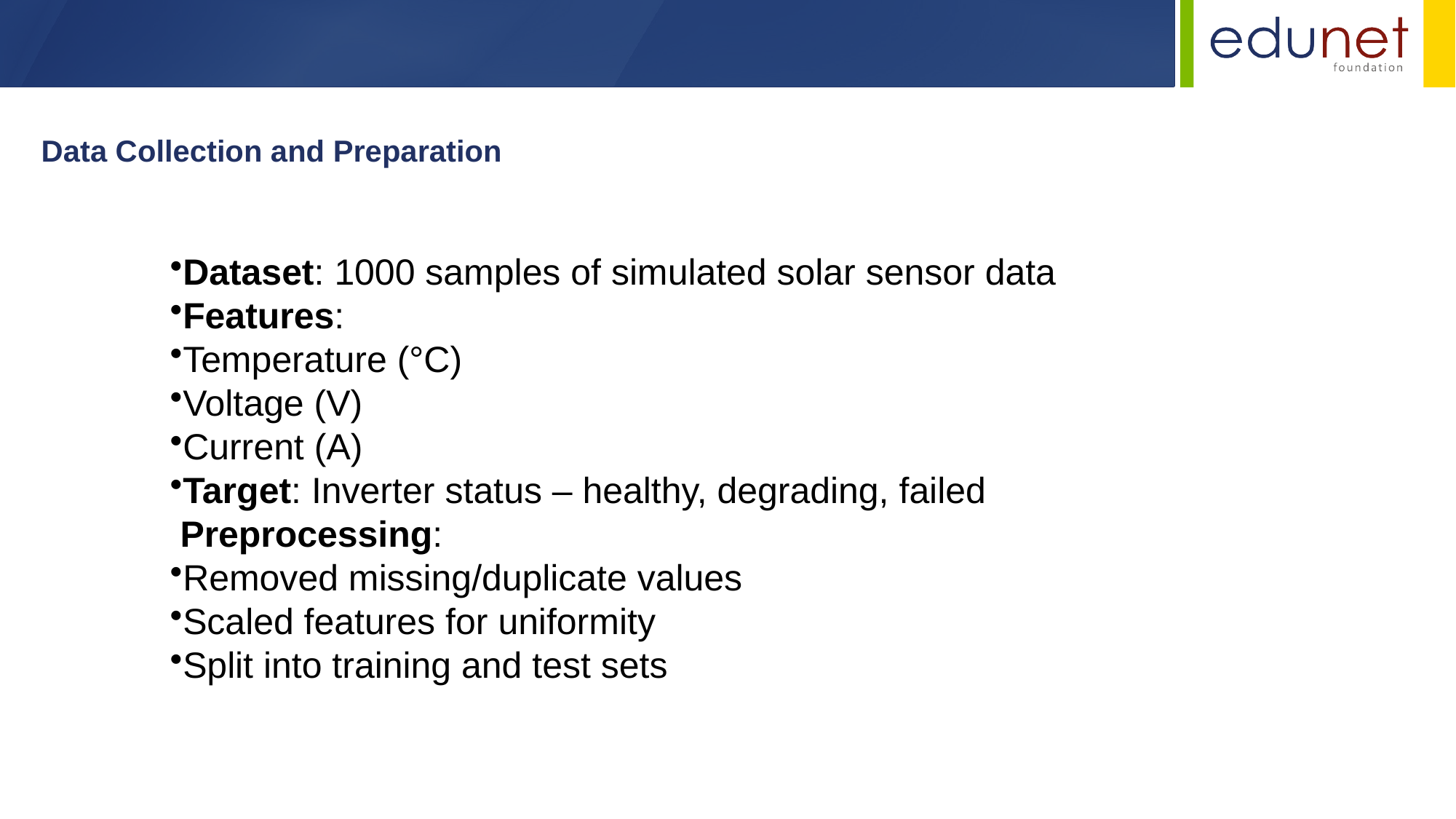

Data Collection and Preparation
Dataset: 1000 samples of simulated solar sensor data
Features:
Temperature (°C)
Voltage (V)
Current (A)
Target: Inverter status – healthy, degrading, failed
 Preprocessing:
Removed missing/duplicate values
Scaled features for uniformity
Split into training and test sets